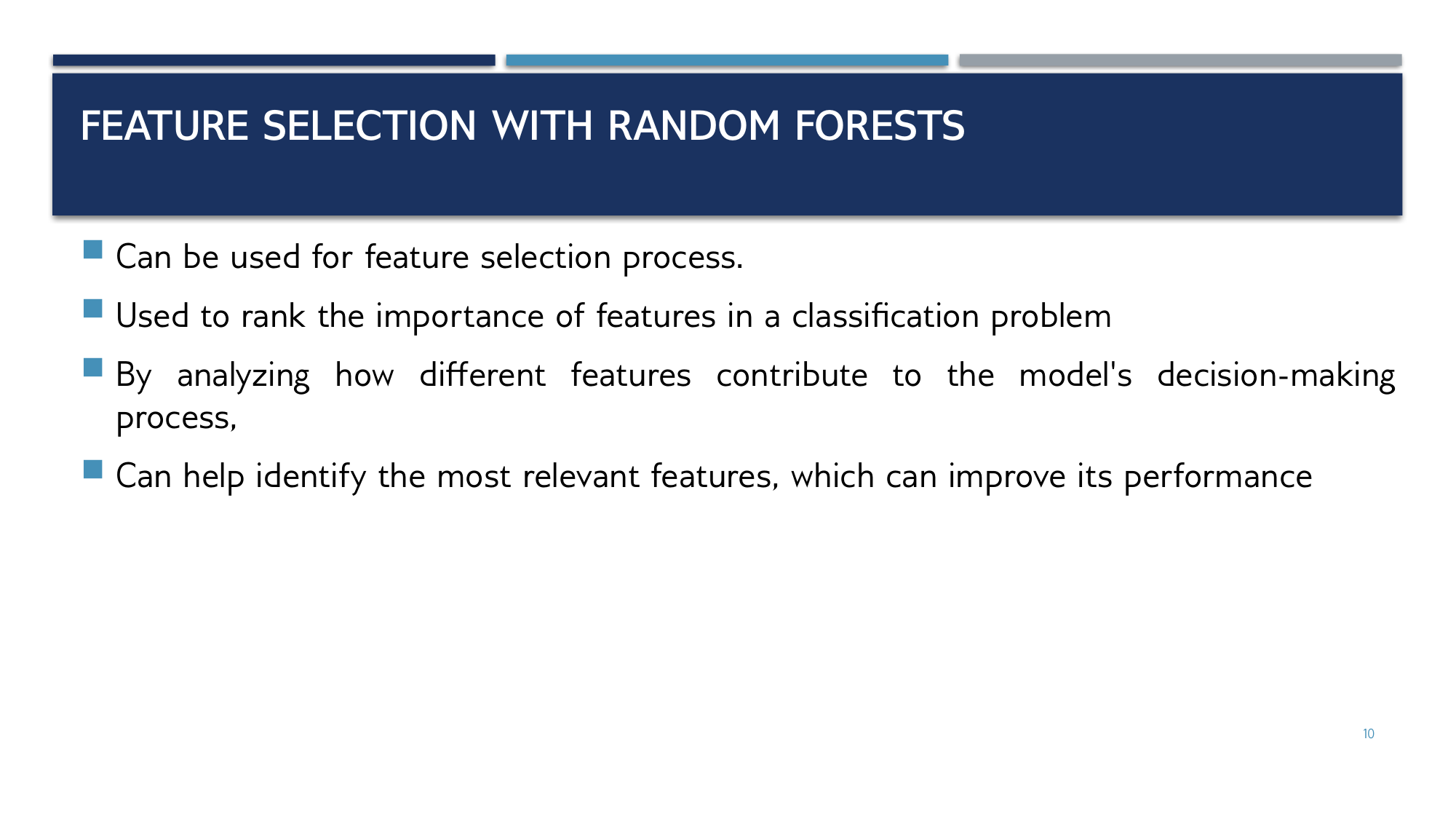

# Feature selection with Random Forests
Can be used for feature selection process.
Used to rank the importance of features in a classification problem
By analyzing how different features contribute to the model's decision-making process,
Can help identify the most relevant features, which can improve its performance
10